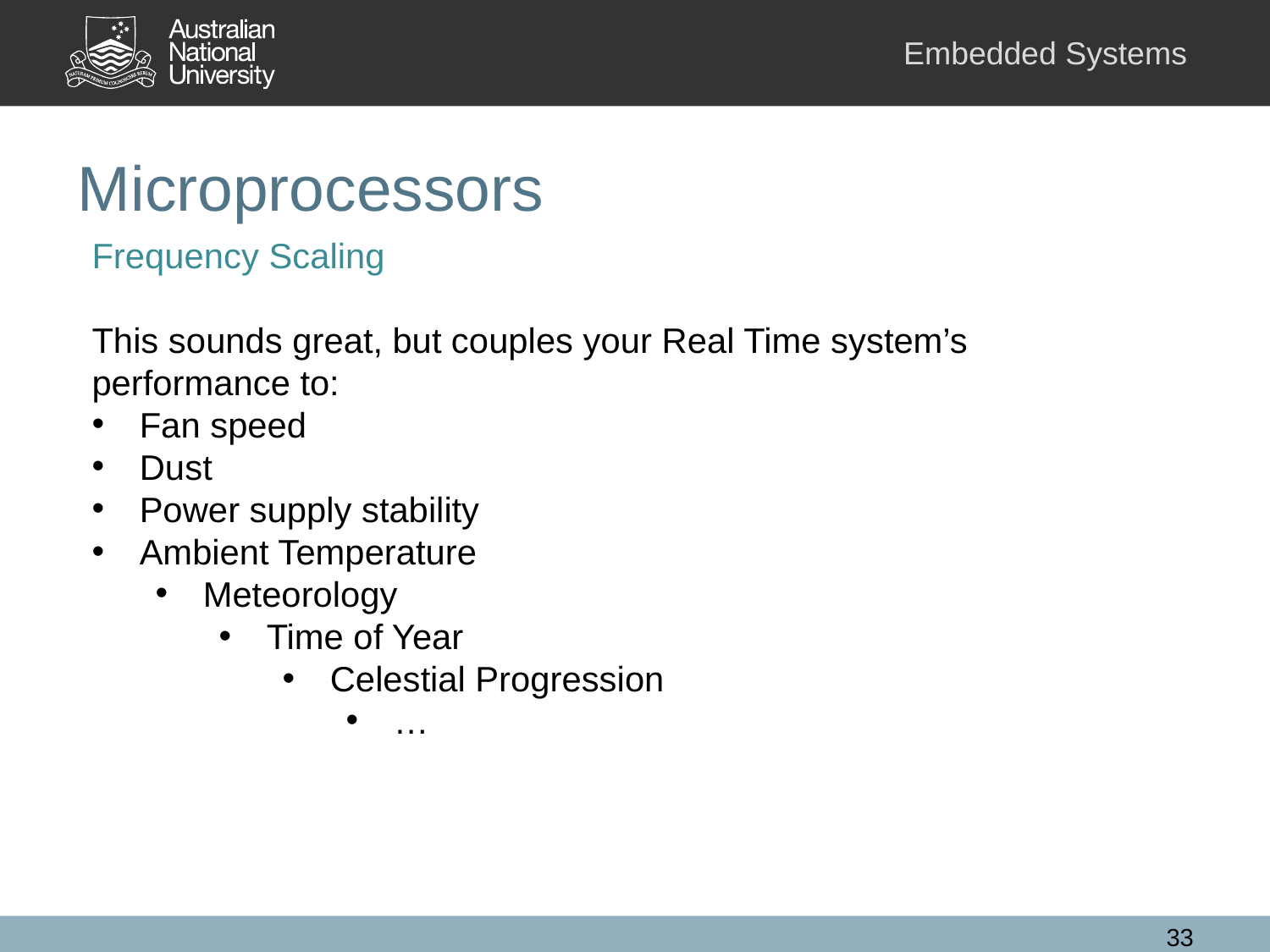

# Microprocessors
Frequency Scaling

This sounds great, but couples your Real Time system’s performance to:
Fan speed
Dust
Power supply stability
Ambient Temperature
Meteorology
Time of Year
Celestial Progression
…
33